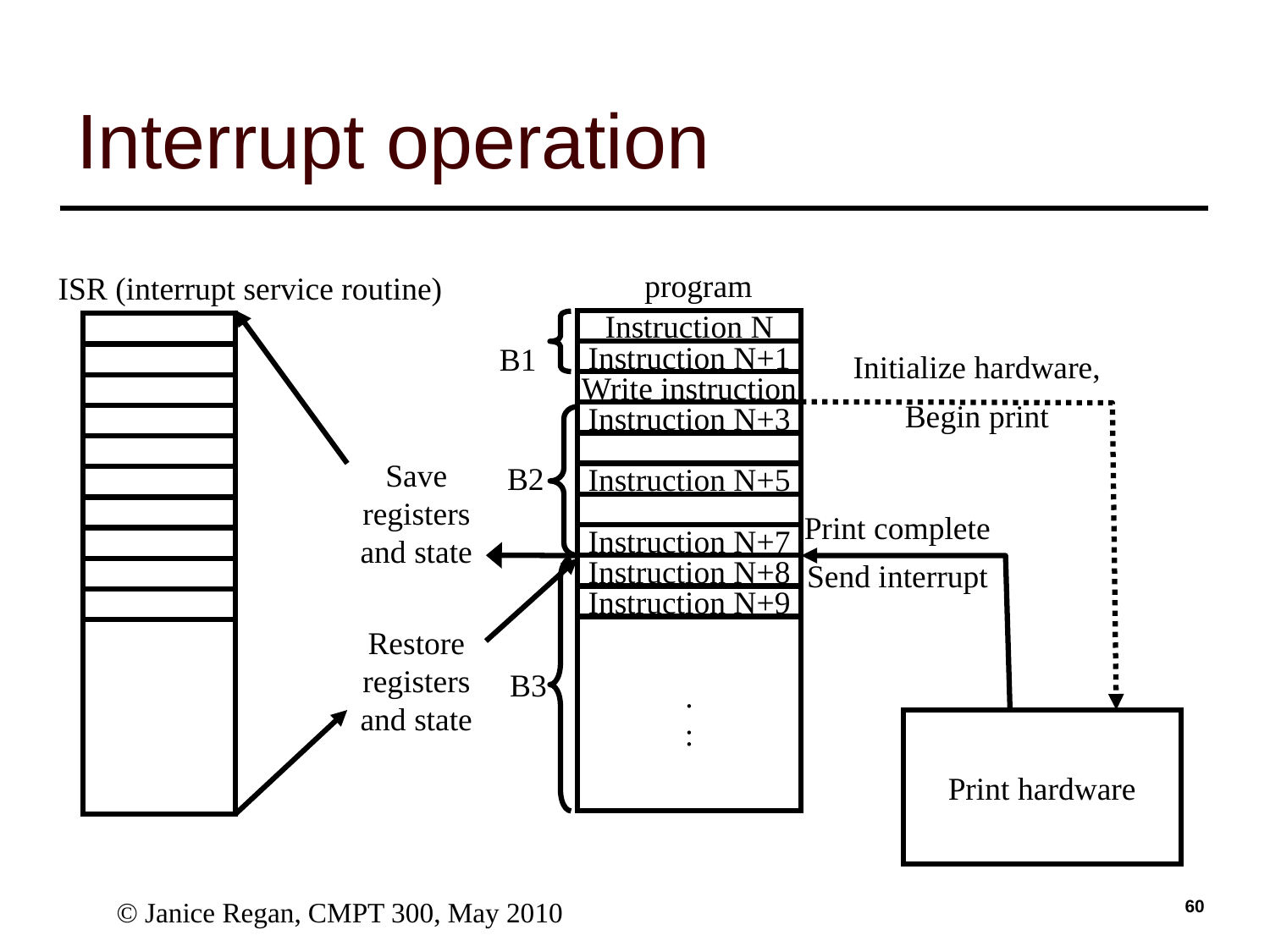

# Interrupt operation
program
ISR (interrupt service routine)

Instruction N

B1
Instruction N+1
Initialize hardware,
Begin print

Write instruction

Instruction N+3

Save registers and state
B2
Instruction N+5

Print complete
Send interrupt
Instruction N+7

Instruction N+8

Instruction N+9

Restore registers and state
.
:

B3
Print hardware

© Janice Regan, CMPT 300, May 2010
60